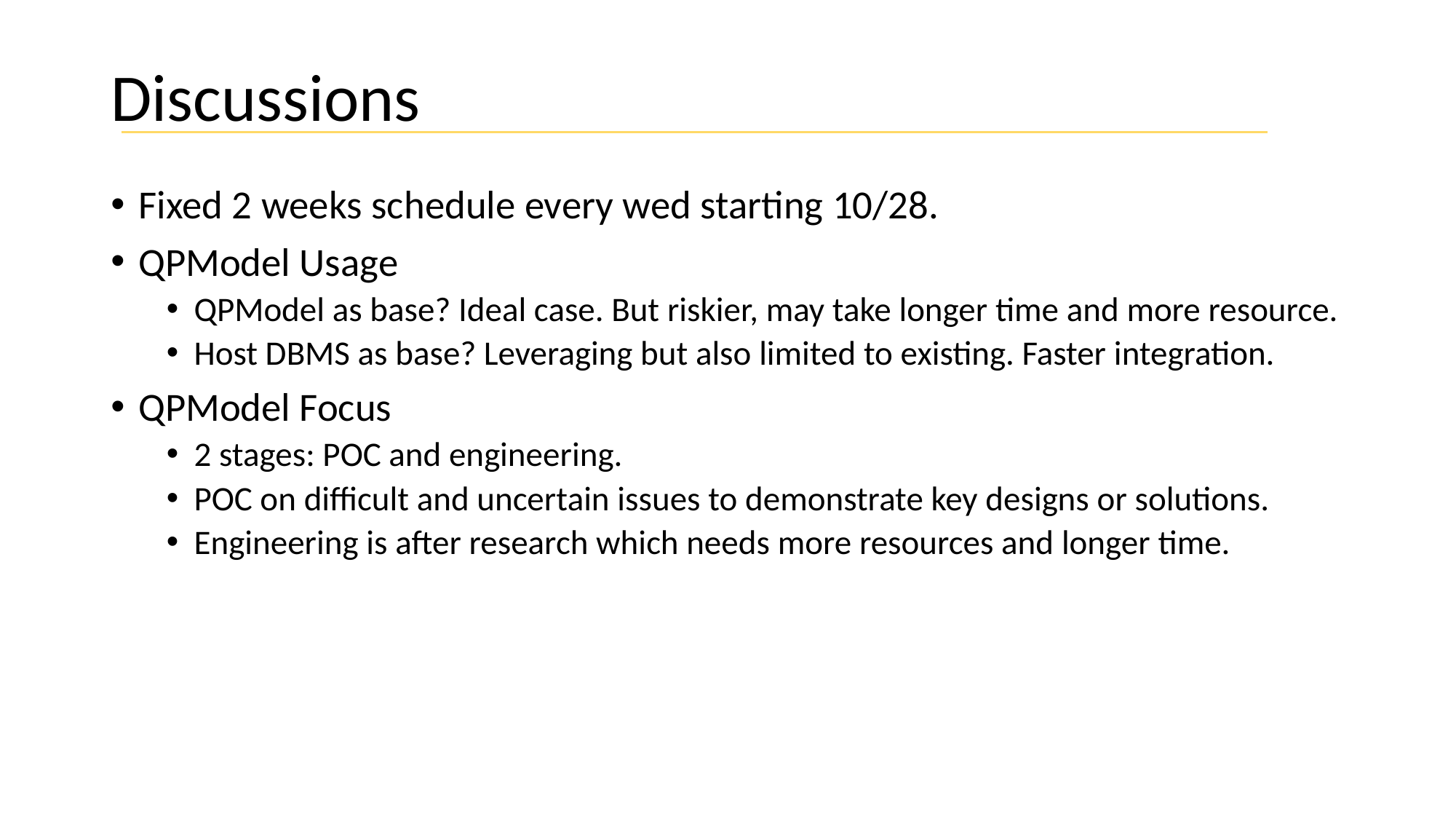

# Discussions
Fixed 2 weeks schedule every wed starting 10/28.
QPModel Usage
QPModel as base? Ideal case. But riskier, may take longer time and more resource.
Host DBMS as base? Leveraging but also limited to existing. Faster integration.
QPModel Focus
2 stages: POC and engineering.
POC on difficult and uncertain issues to demonstrate key designs or solutions.
Engineering is after research which needs more resources and longer time.